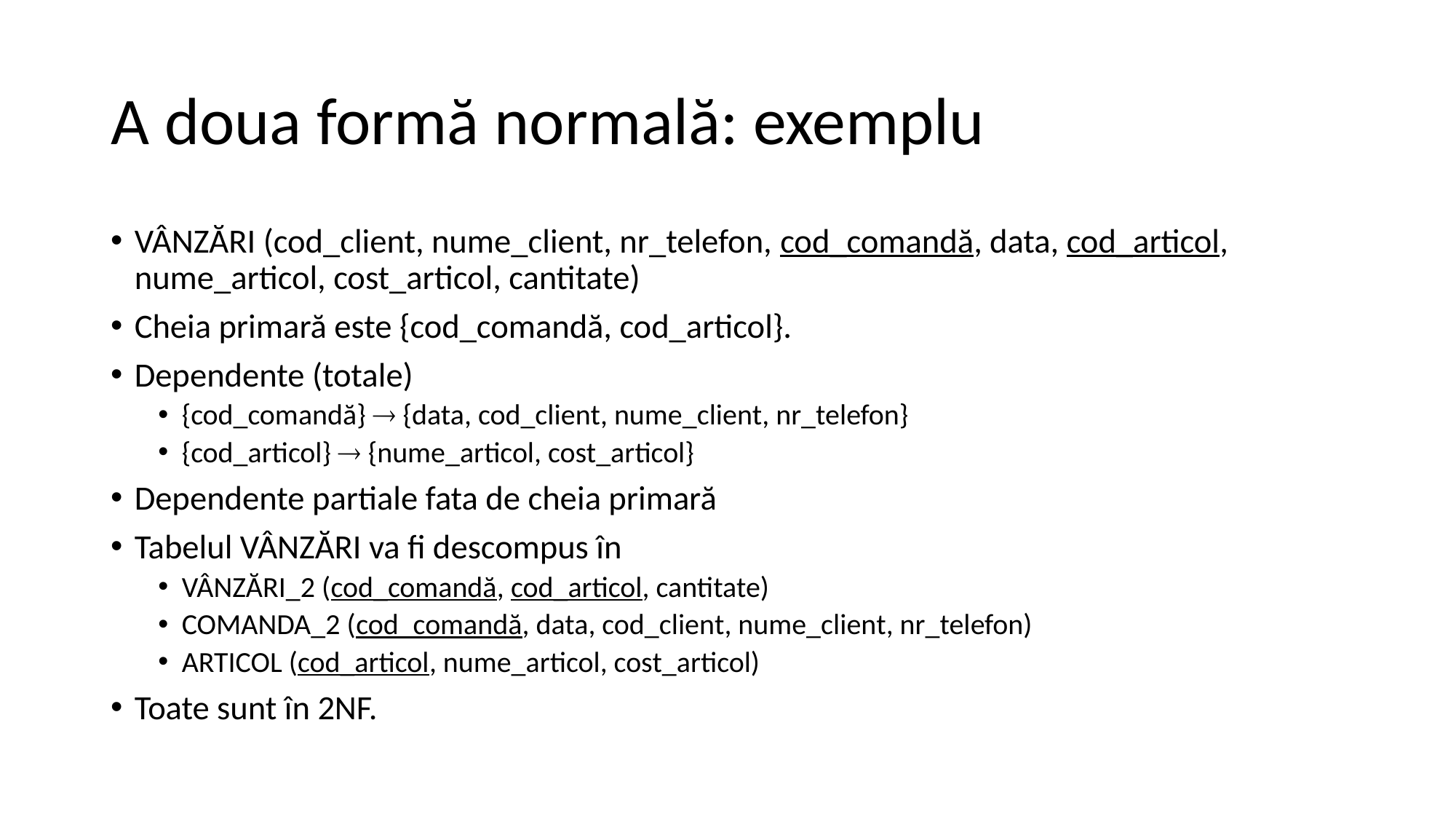

# A doua formă normală: exemplu
VÂNZĂRI (cod_client, nume_client, nr_telefon, cod_comandă, data, cod_articol, nume_articol, cost_articol, cantitate)
Cheia primară este {cod_comandă, cod_articol}.
Dependente (totale)
{cod_comandă} → {data, cod_client, nume_client, nr_telefon}
{cod_articol} → {nume_articol, cost_articol}
Dependente partiale fata de cheia primară
Tabelul VÂNZĂRI va fi descompus în
VÂNZĂRI_2 (cod_comandă, cod_articol, cantitate)
COMANDA_2 (cod_comandă, data, cod_client, nume_client, nr_telefon)
ARTICOL (cod_articol, nume_articol, cost_articol)
Toate sunt în 2NF.